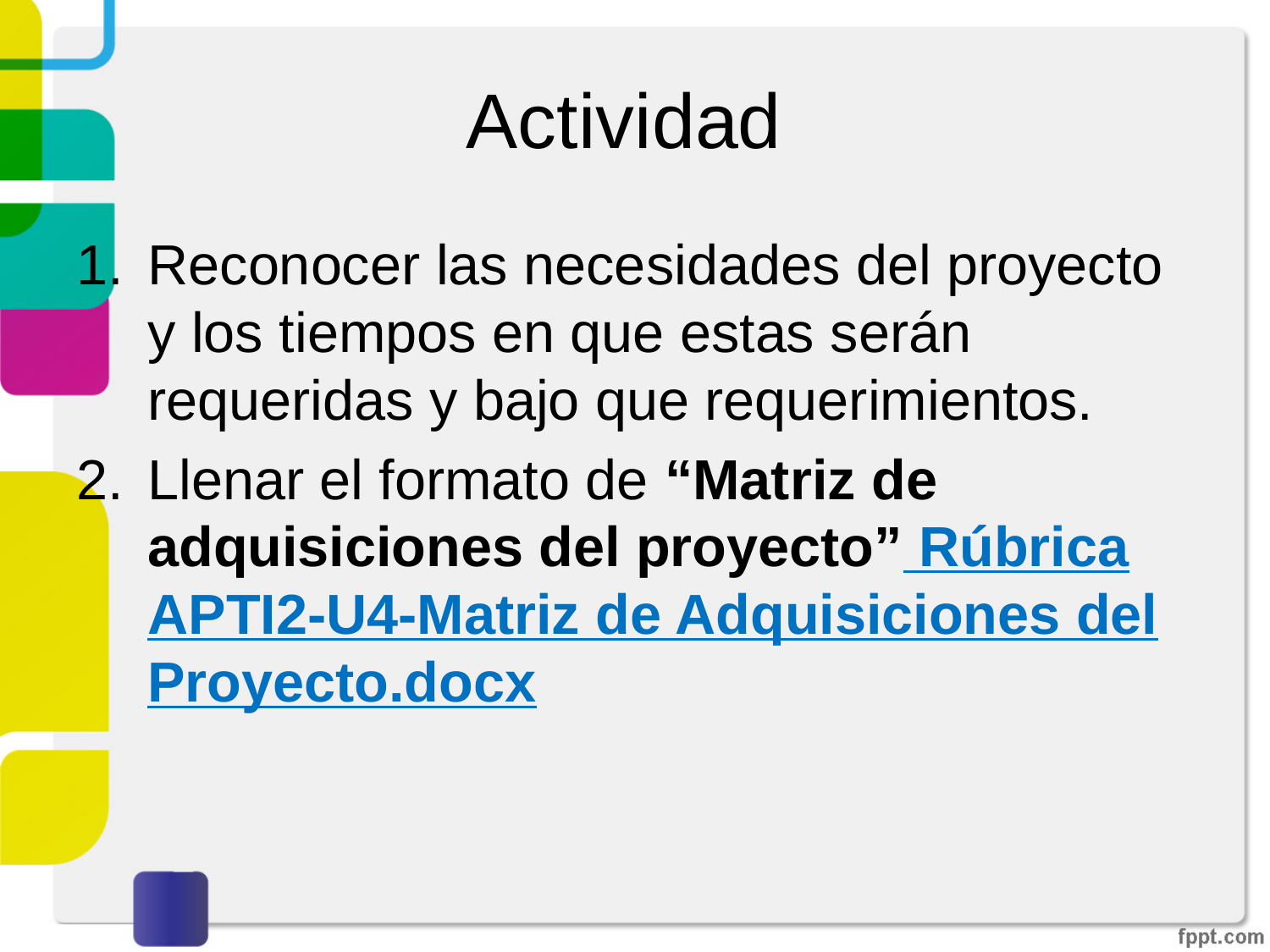

# Actividad
Reconocer las necesidades del proyecto y los tiempos en que estas serán requeridas y bajo que requerimientos.
Llenar el formato de “Matriz de adquisiciones del proyecto” Rúbrica APTI2-U4-Matriz de Adquisiciones del Proyecto.docx